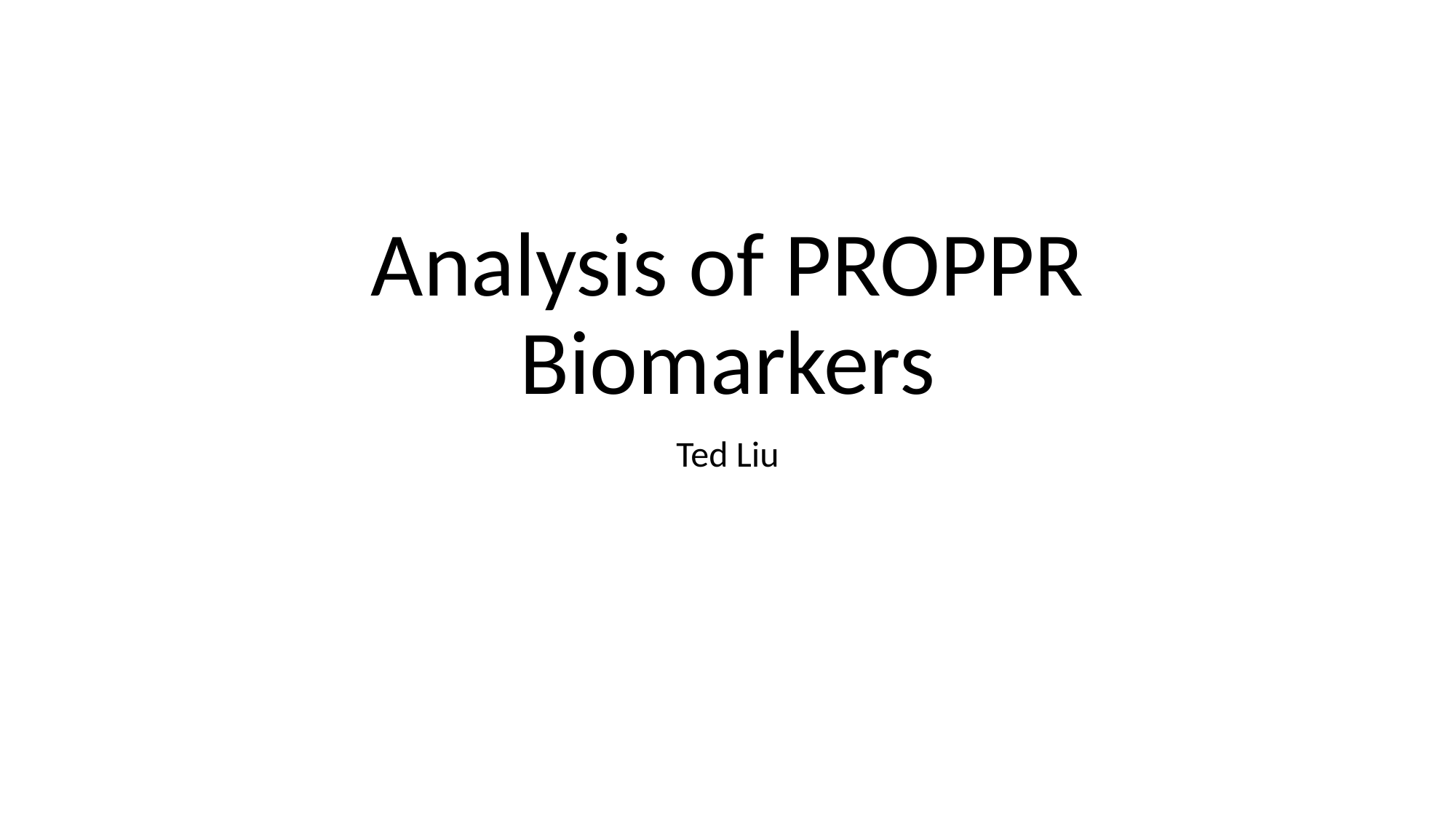

# Analysis of PROPPR Biomarkers
Ted Liu